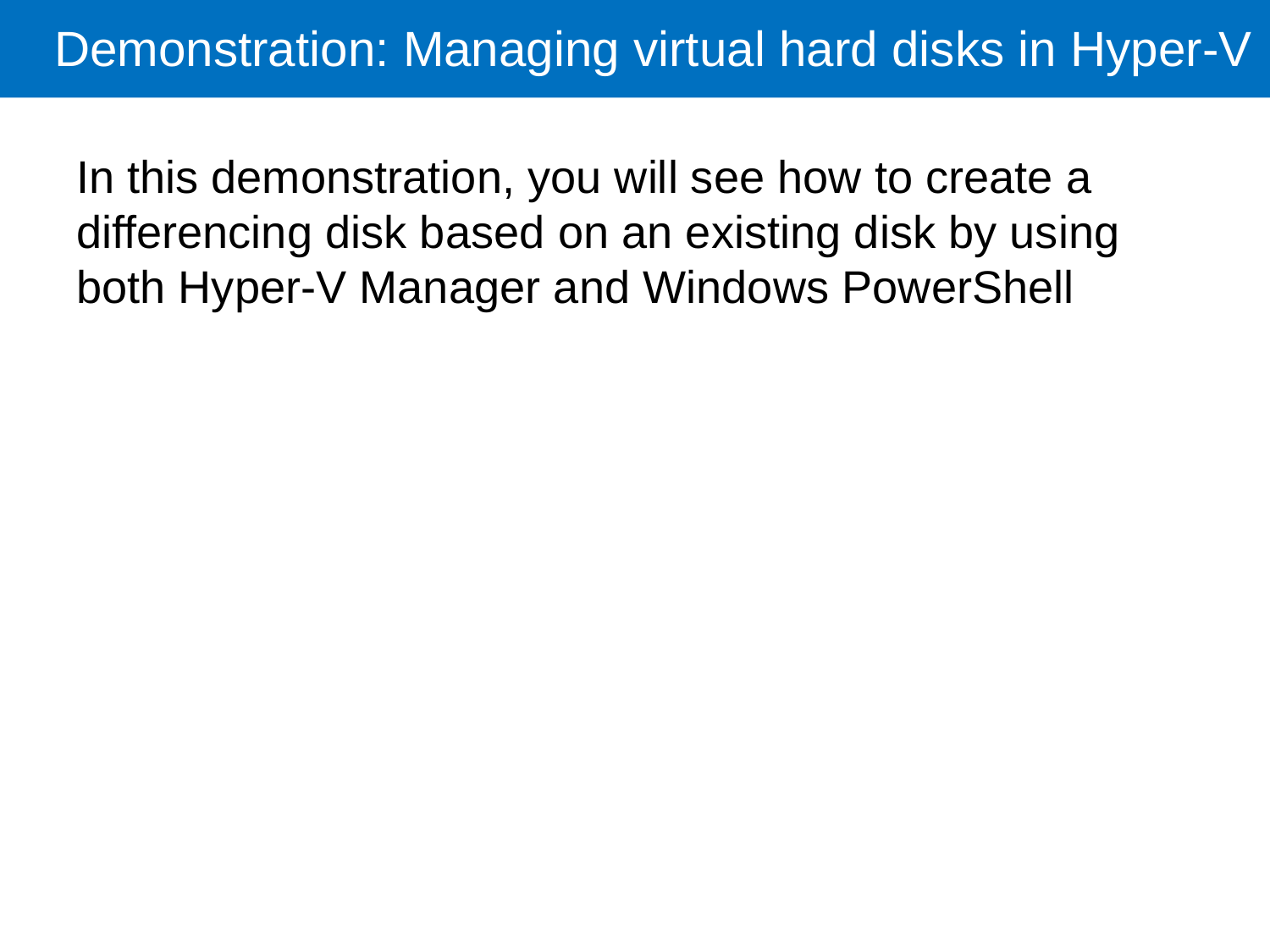

# Demonstration: Managing virtual hard disks in Hyper-V
In this demonstration, you will see how to create a differencing disk based on an existing disk by using both Hyper-V Manager and Windows PowerShell